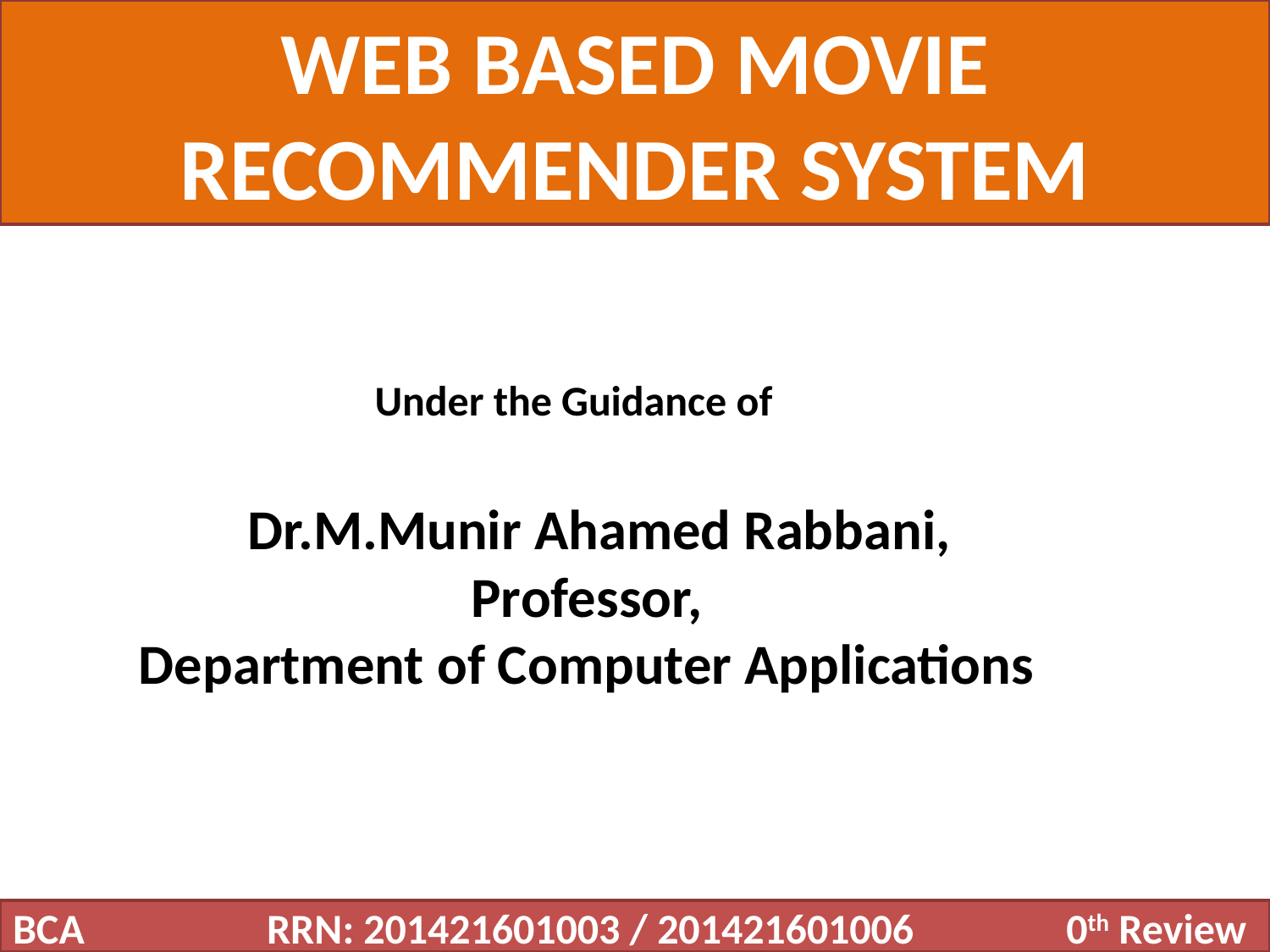

WEB BASED MOVIE RECOMMENDER SYSTEM
Under the Guidance of
  Dr.M.Munir Ahamed Rabbani,
Professor,
Department of Computer Applications

BCA		RRN: 201421601003 / 201421601006                0th Review